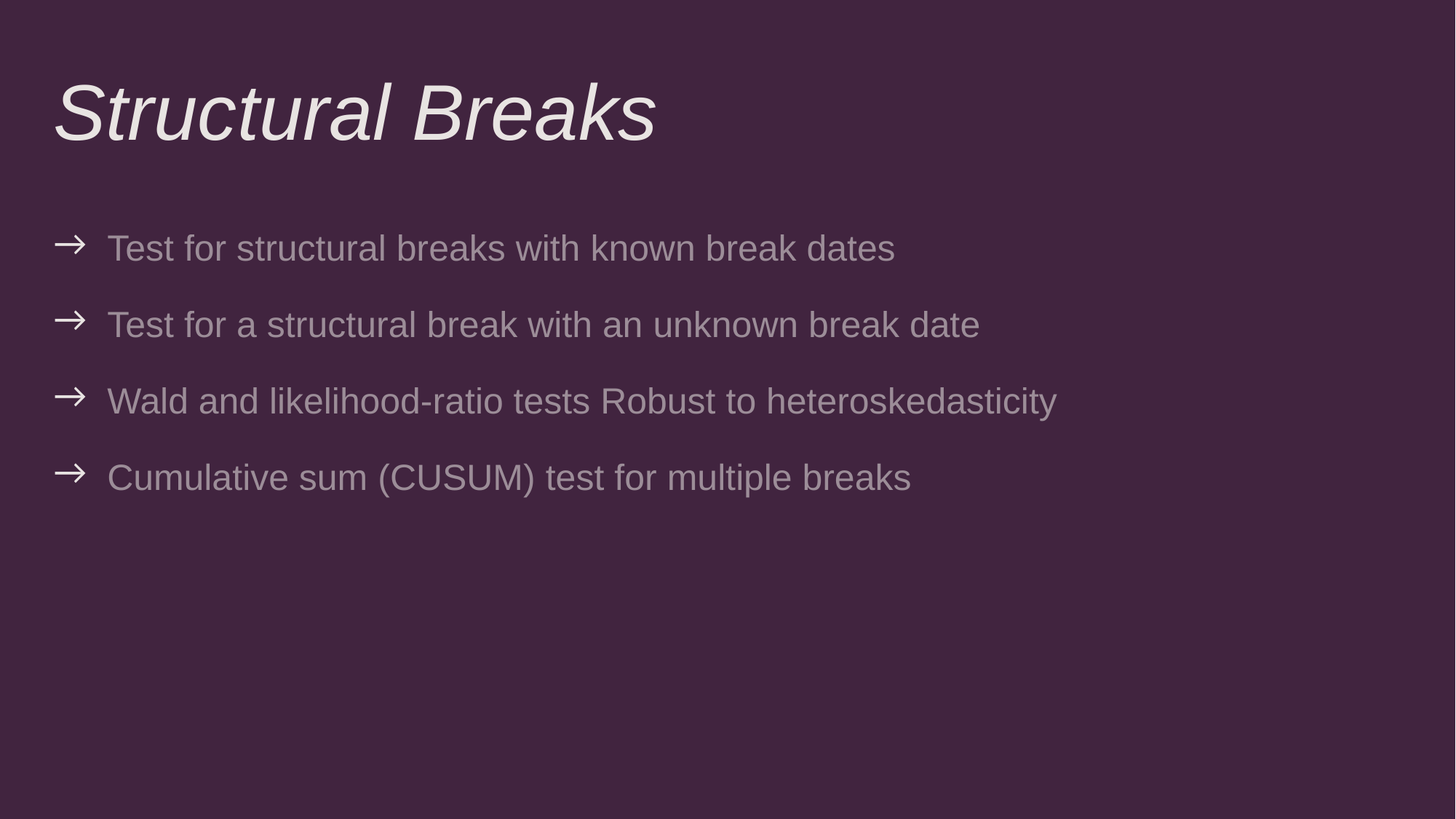

# Structural Breaks
Test for structural breaks with known break dates
Test for a structural break with an unknown break date
Wald and likelihood-ratio tests Robust to heteroskedasticity
Cumulative sum (CUSUM) test for multiple breaks